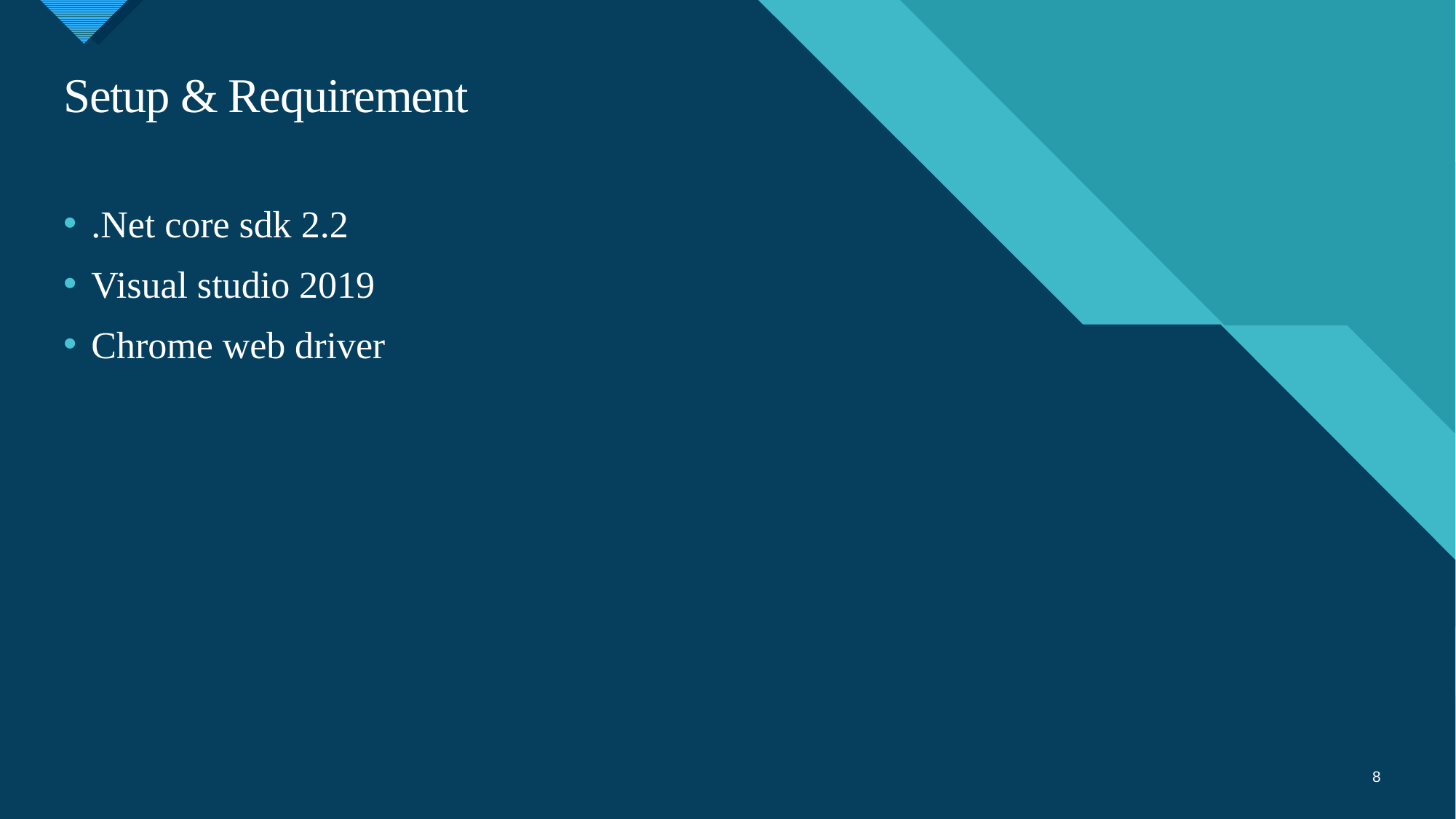

# Setup & Requirement
.Net core sdk 2.2
Visual studio 2019
Chrome web driver
8